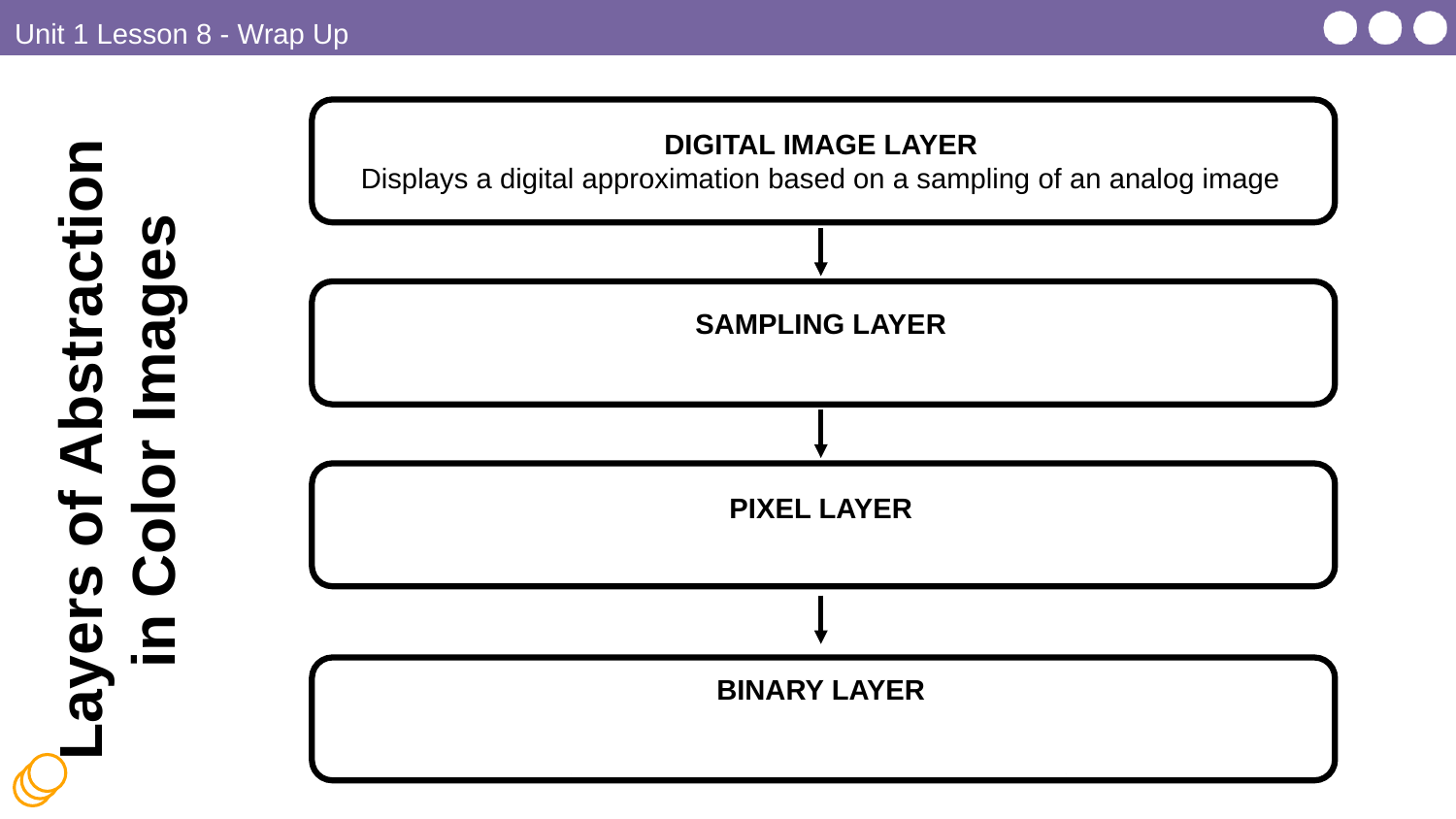

Unit 1 Lesson 8 - Wrap Up

DIGITAL IMAGE LAYER
Displays a digital approximation based on a sampling of an analog image

SAMPLING LAYER
Samples of equal size are read from the analog image and assigned to pixels.

Layers of Abstraction
in Color Images

PIXEL LAYER
Each pixel is represented by levels of red, green, and blue light.

BINARY LAYER
The red, green, and blue values are represented using a sequence of
binary numbers and sent out via electrical signals.